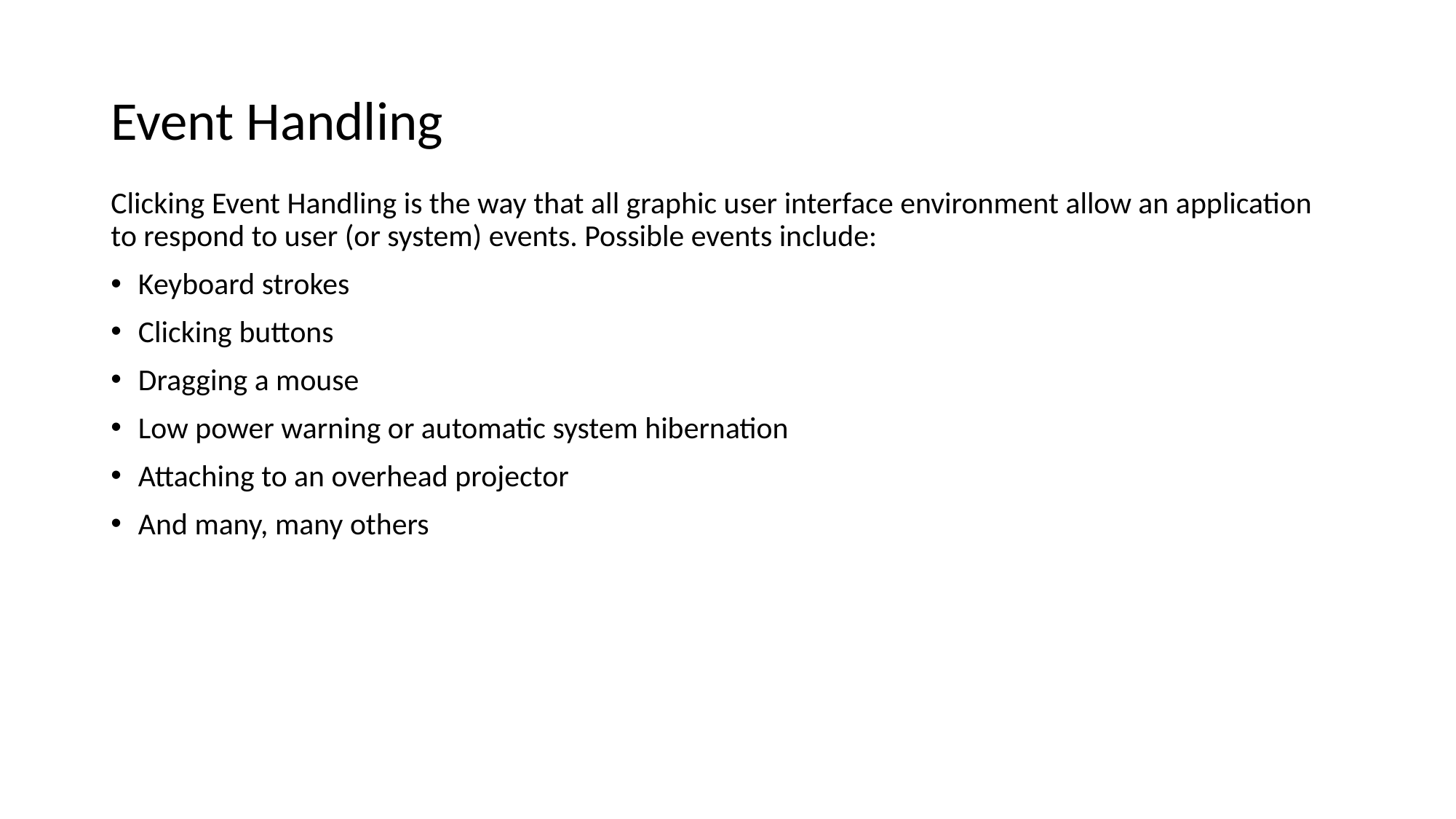

# Event Handling
Clicking Event Handling is the way that all graphic user interface environment allow an application to respond to user (or system) events. Possible events include:
Keyboard strokes
Clicking buttons
Dragging a mouse
Low power warning or automatic system hibernation
Attaching to an overhead projector
And many, many others